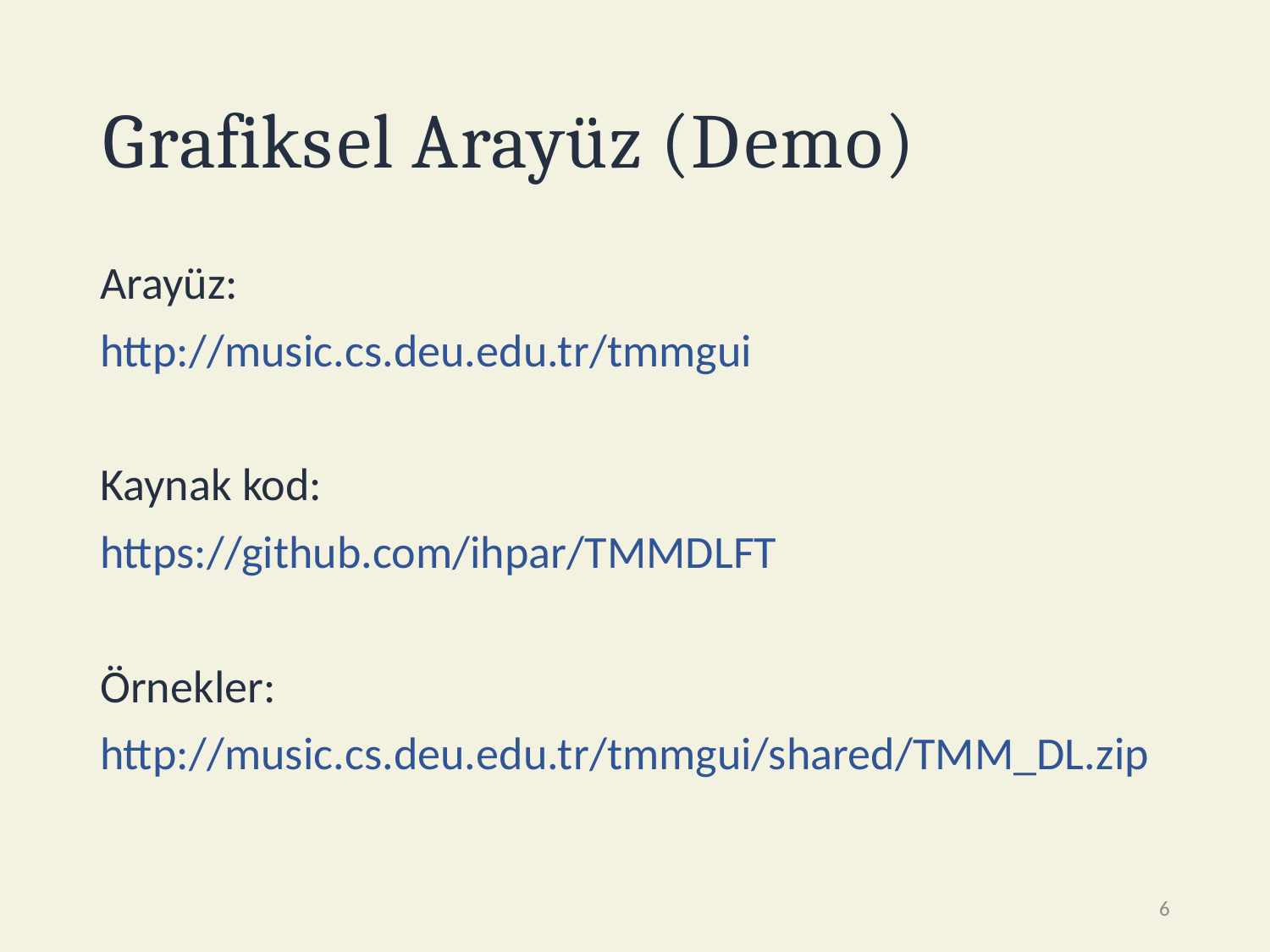

# Grafiksel Arayüz (Demo)
Arayüz:
http://music.cs.deu.edu.tr/tmmgui

Kaynak kod:
https://github.com/ihpar/TMMDLFT

Örnekler:
http://music.cs.deu.edu.tr/tmmgui/shared/TMM_DL.zip
6